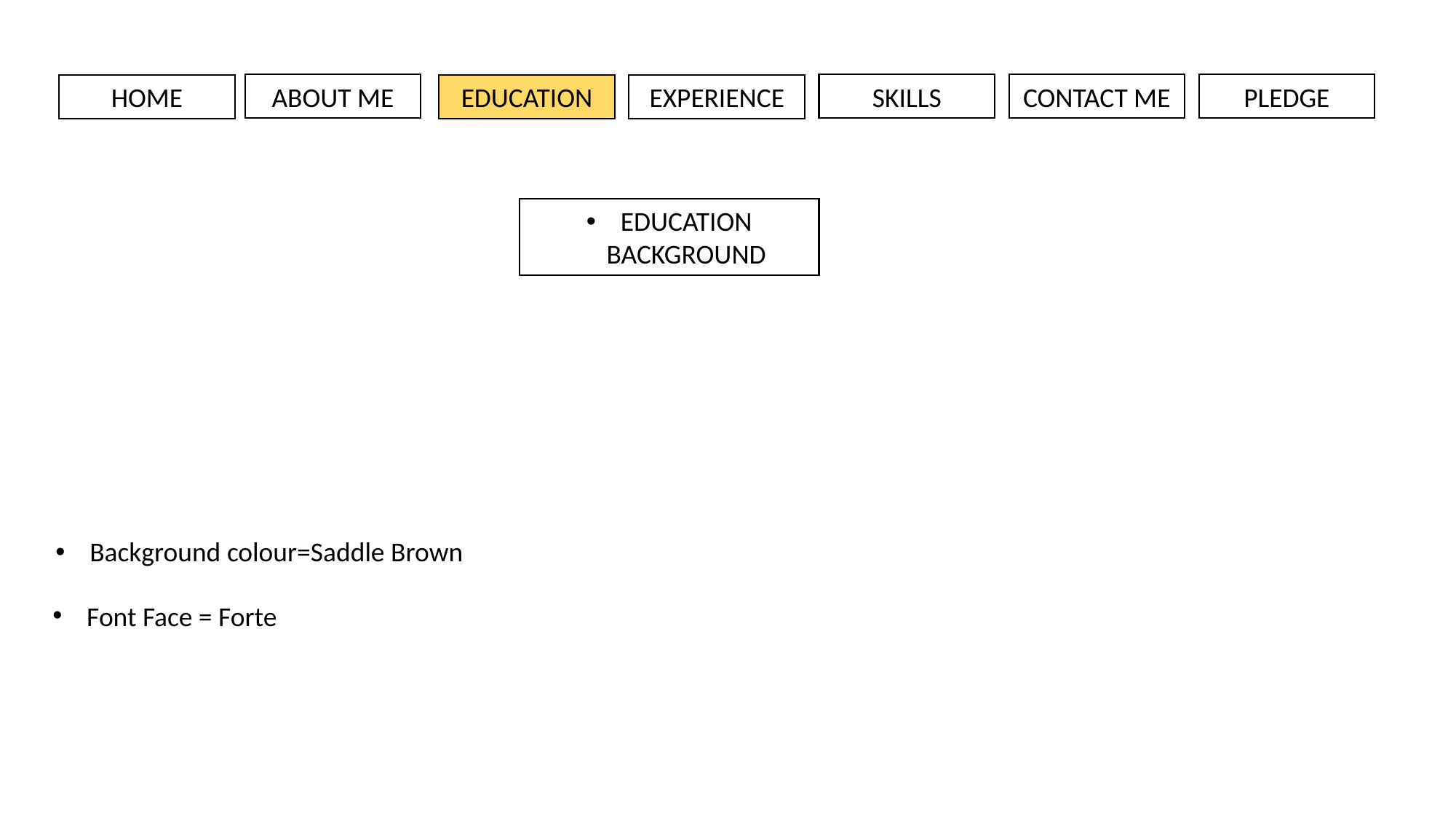

ABOUT ME
SKILLS
CONTACT ME
PLEDGE
HOME
EDUCATION
EXPERIENCE
EDUCATION BACKGROUND
Background colour=Saddle Brown
Font Face = Forte